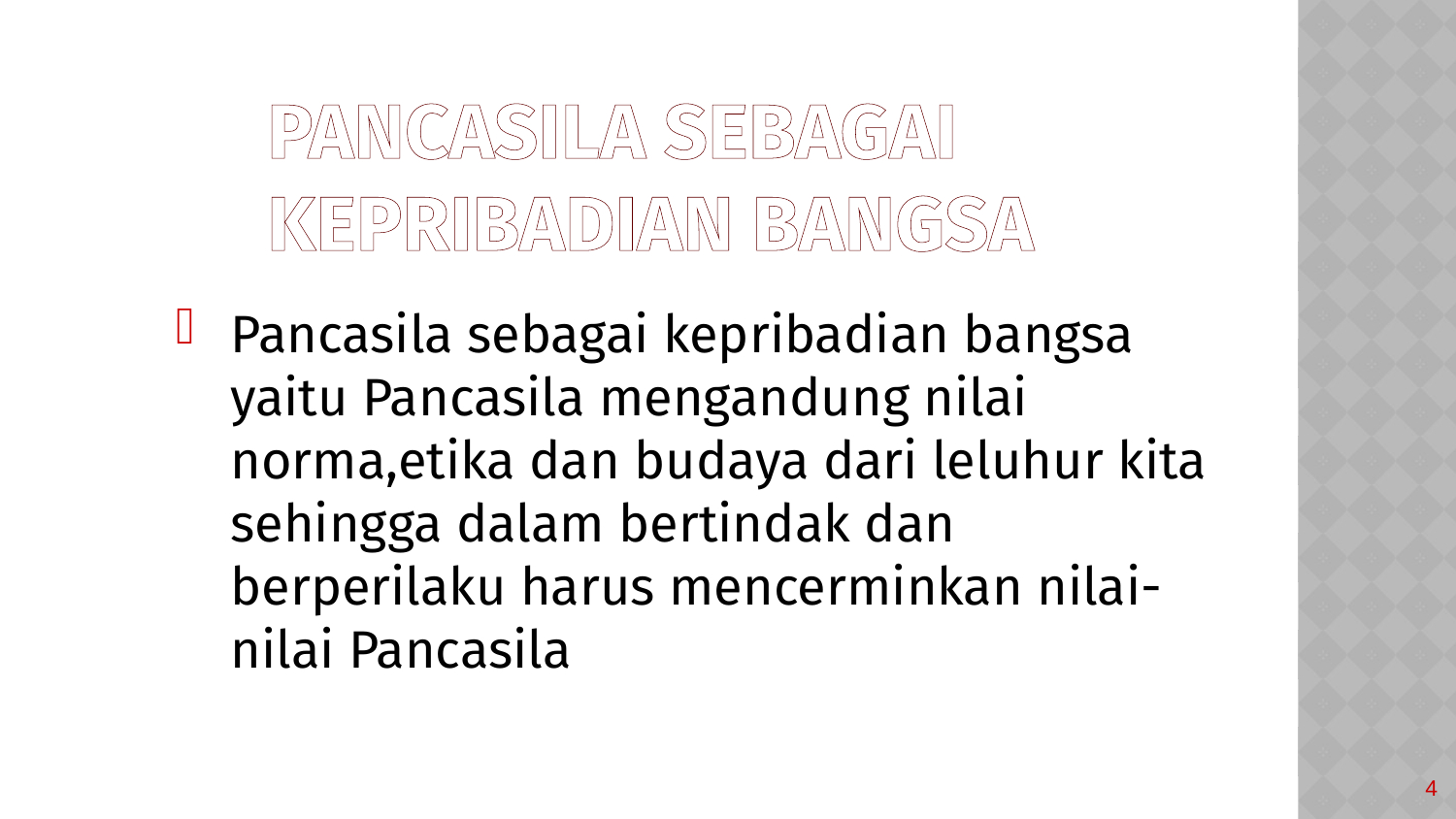

# Pancasila Sebagai Kepribadian Bangsa
Pancasila sebagai kepribadian bangsa yaitu Pancasila mengandung nilai norma,etika dan budaya dari leluhur kita sehingga dalam bertindak dan berperilaku harus mencerminkan nilai-nilai Pancasila

4